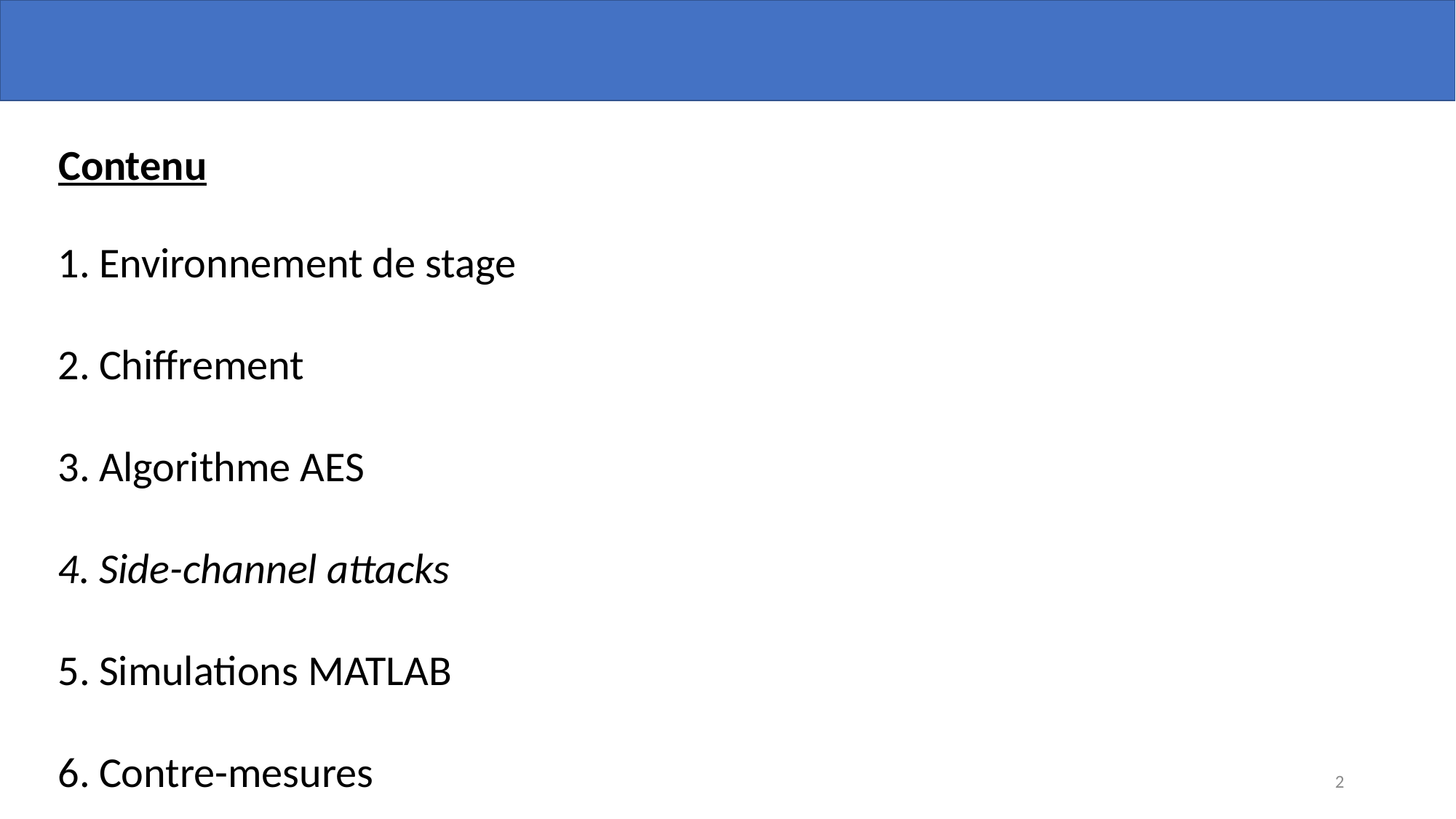

Contenu
Environnement de stage

Chiffrement

Algorithme AES

Side-channel attacks

Simulations MATLAB

Contre-mesures
2